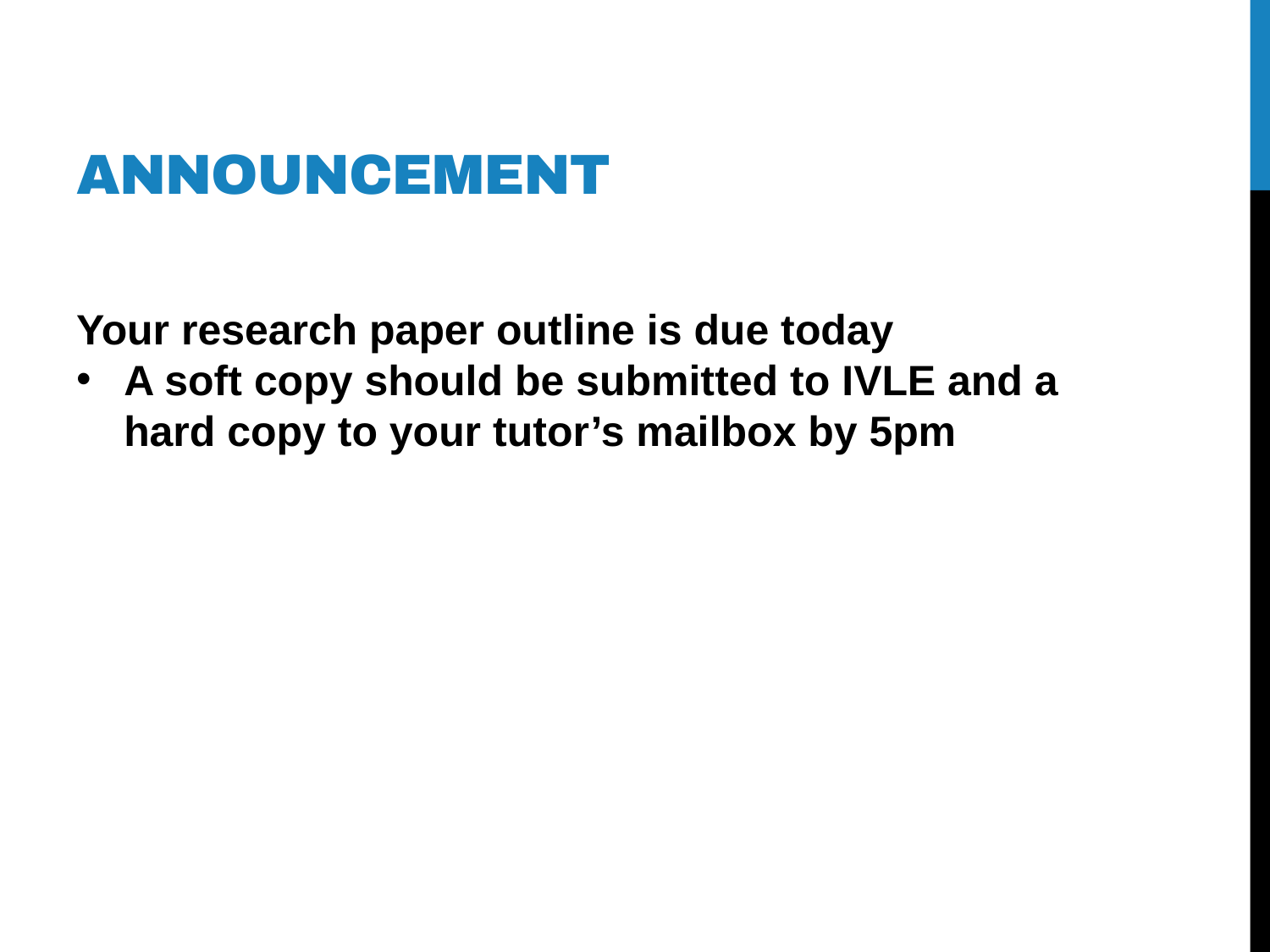

# Announcement

Your research paper outline is due today
A soft copy should be submitted to IVLE and a hard copy to your tutor’s mailbox by 5pm